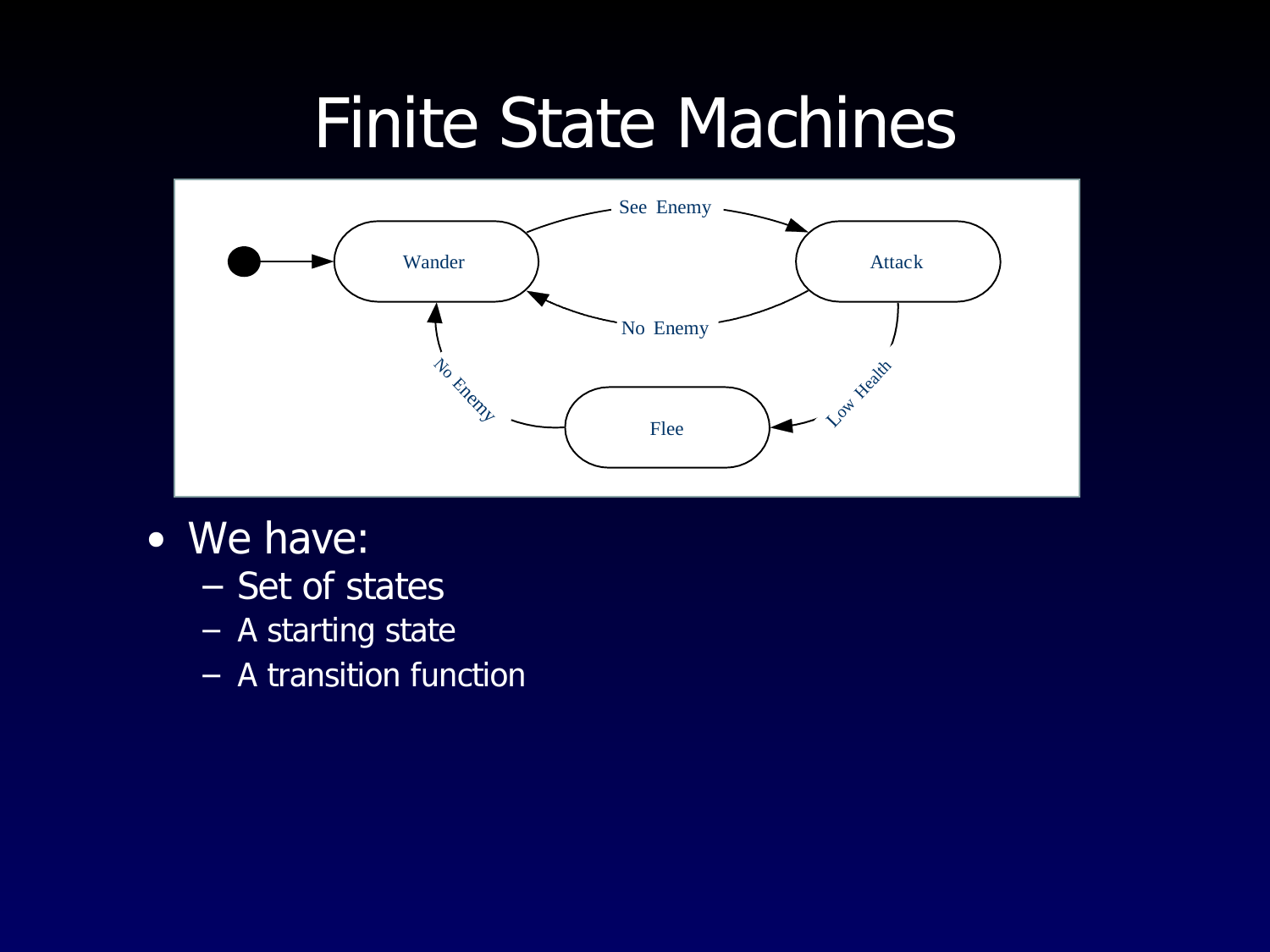

Finite
State
Machines

See Enemy

Wander
Attack

No Enemy

Low Health
No Enemy

Flee

•
We have:
–
–
–
Set of states
A starting state
A transition function